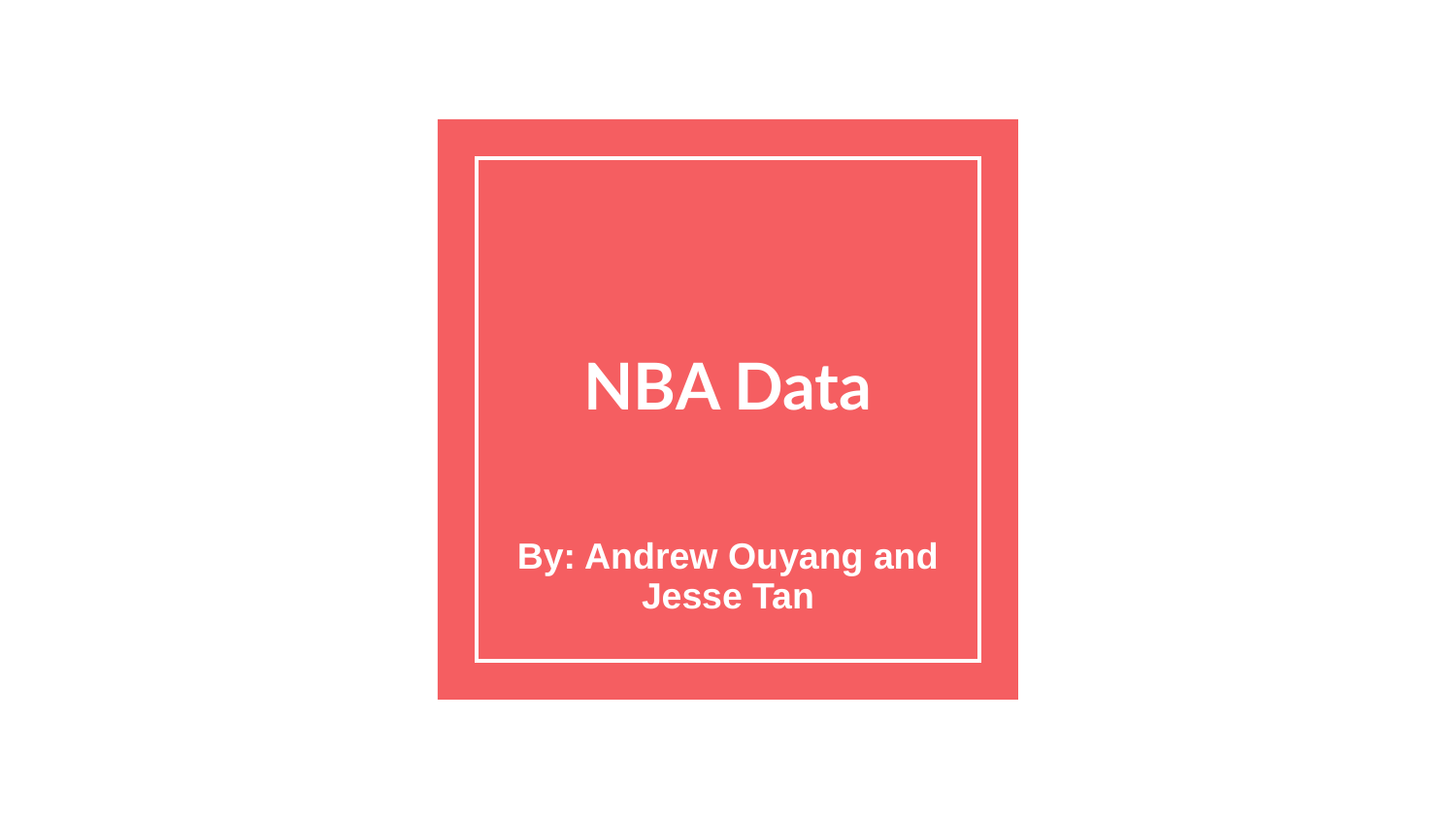

# NBA Data
By: Andrew Ouyang and Jesse Tan